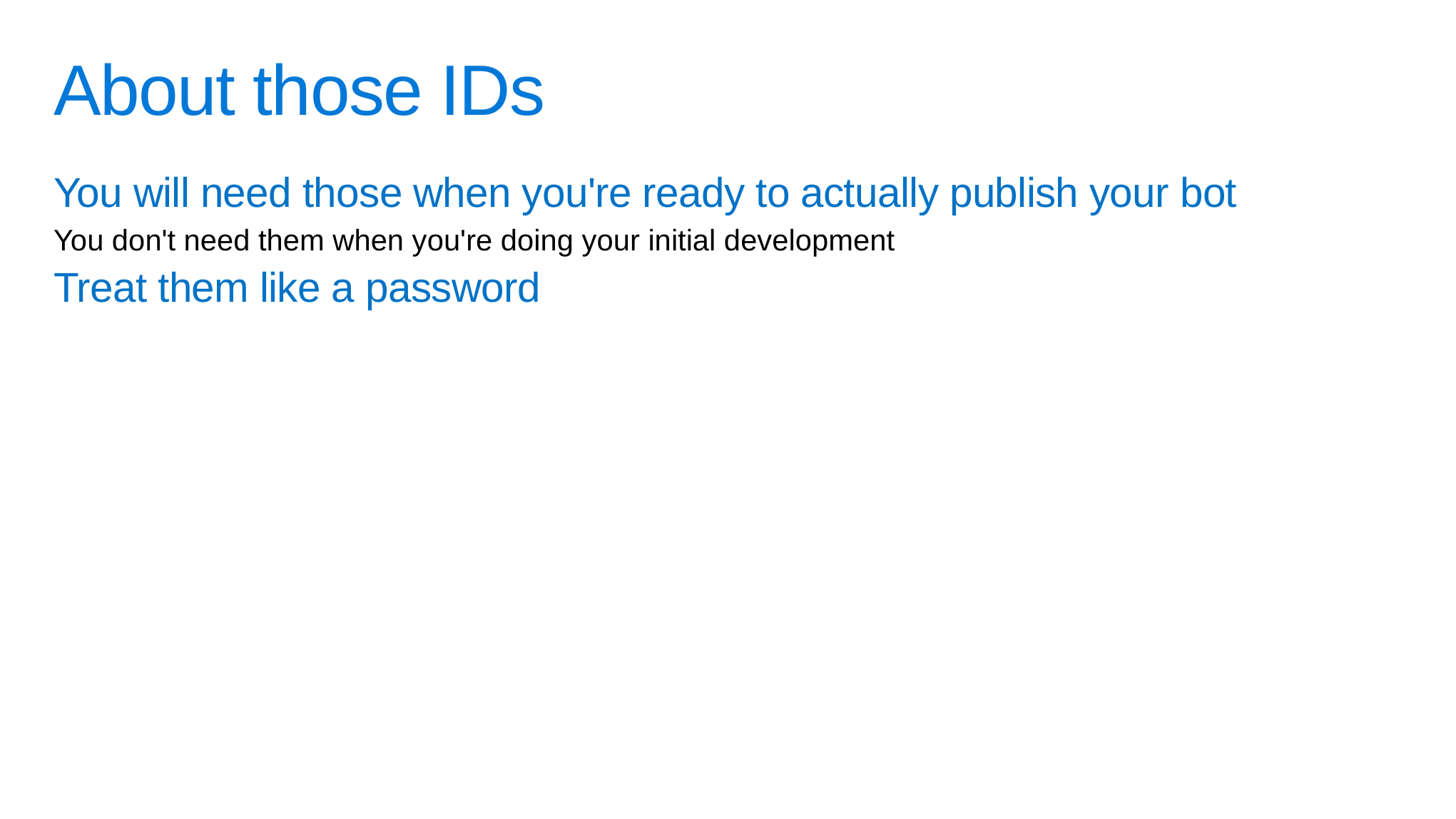

# About those IDs
You will need those when you're ready to actually publish your bot
You don't need them when you're doing your initial development
Treat them like a password